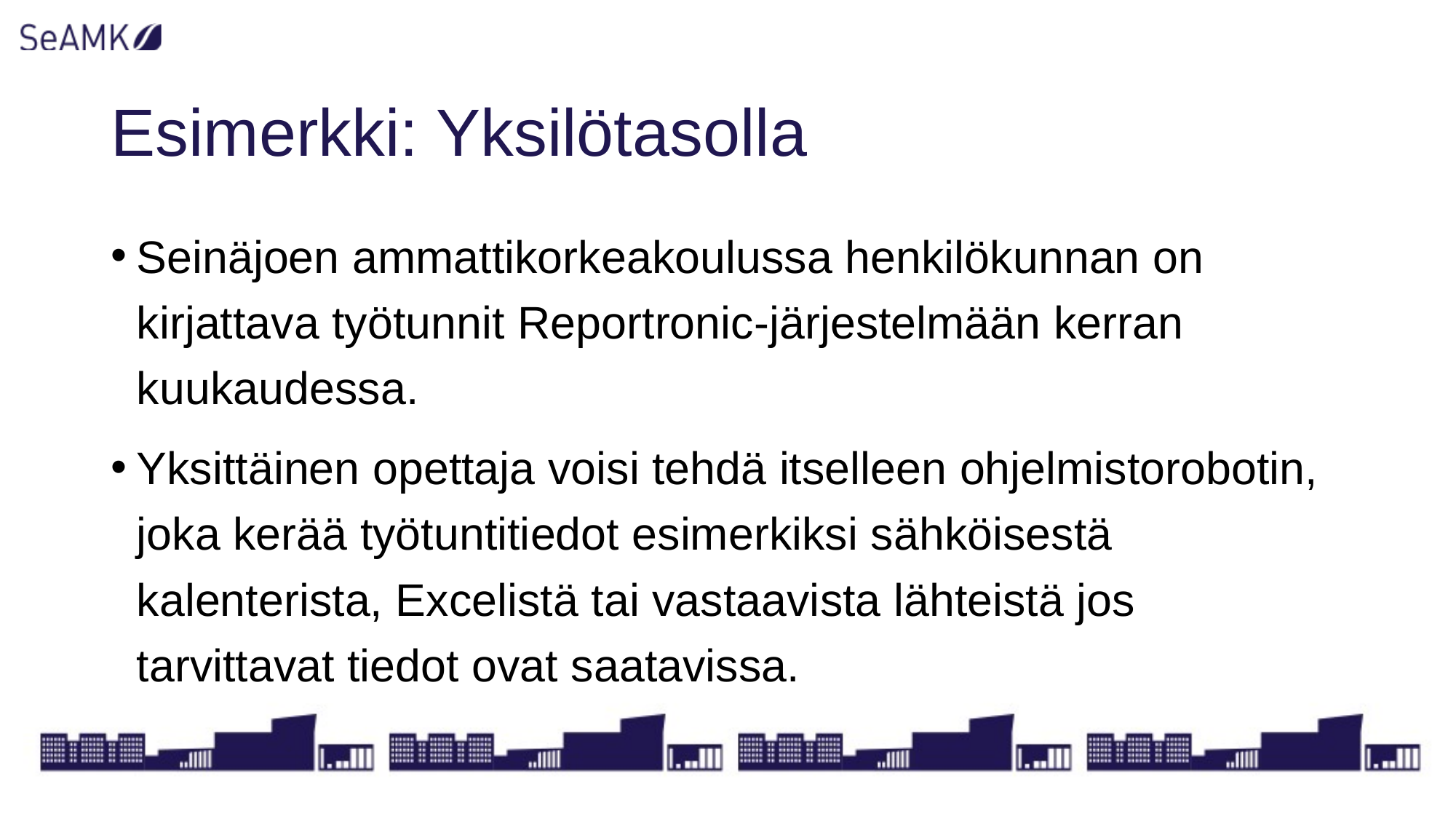

# Esimerkki: Yksilötasolla
Seinäjoen ammattikorkeakoulussa henkilökunnan on kirjattava työtunnit Reportronic-järjestelmään kerran kuukaudessa.
Yksittäinen opettaja voisi tehdä itselleen ohjelmistorobotin, joka kerää työtuntitiedot esimerkiksi sähköisestä kalenterista, Excelistä tai vastaavista lähteistä jos tarvittavat tiedot ovat saatavissa.